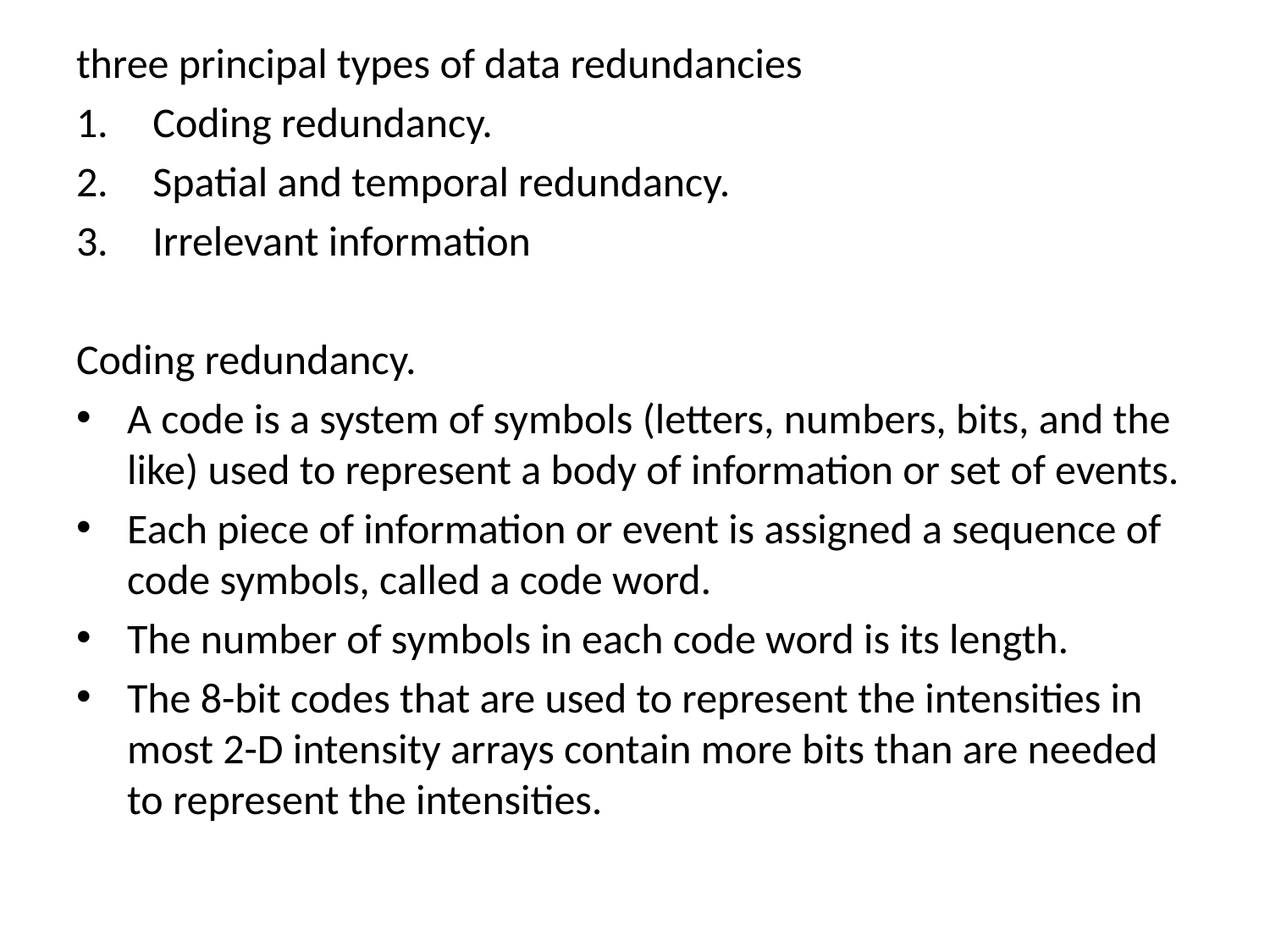

three principal types of data redundancies
Coding redundancy.
Spatial and temporal redundancy.
Irrelevant information

Coding redundancy.
A code is a system of symbols (letters, numbers, bits, and the like) used to represent a body of information or set of events.
Each piece of information or event is assigned a sequence of code symbols, called a code word.
The number of symbols in each code word is its length.
The 8-bit codes that are used to represent the intensities in most 2-D intensity arrays contain more bits than are needed to represent the intensities.